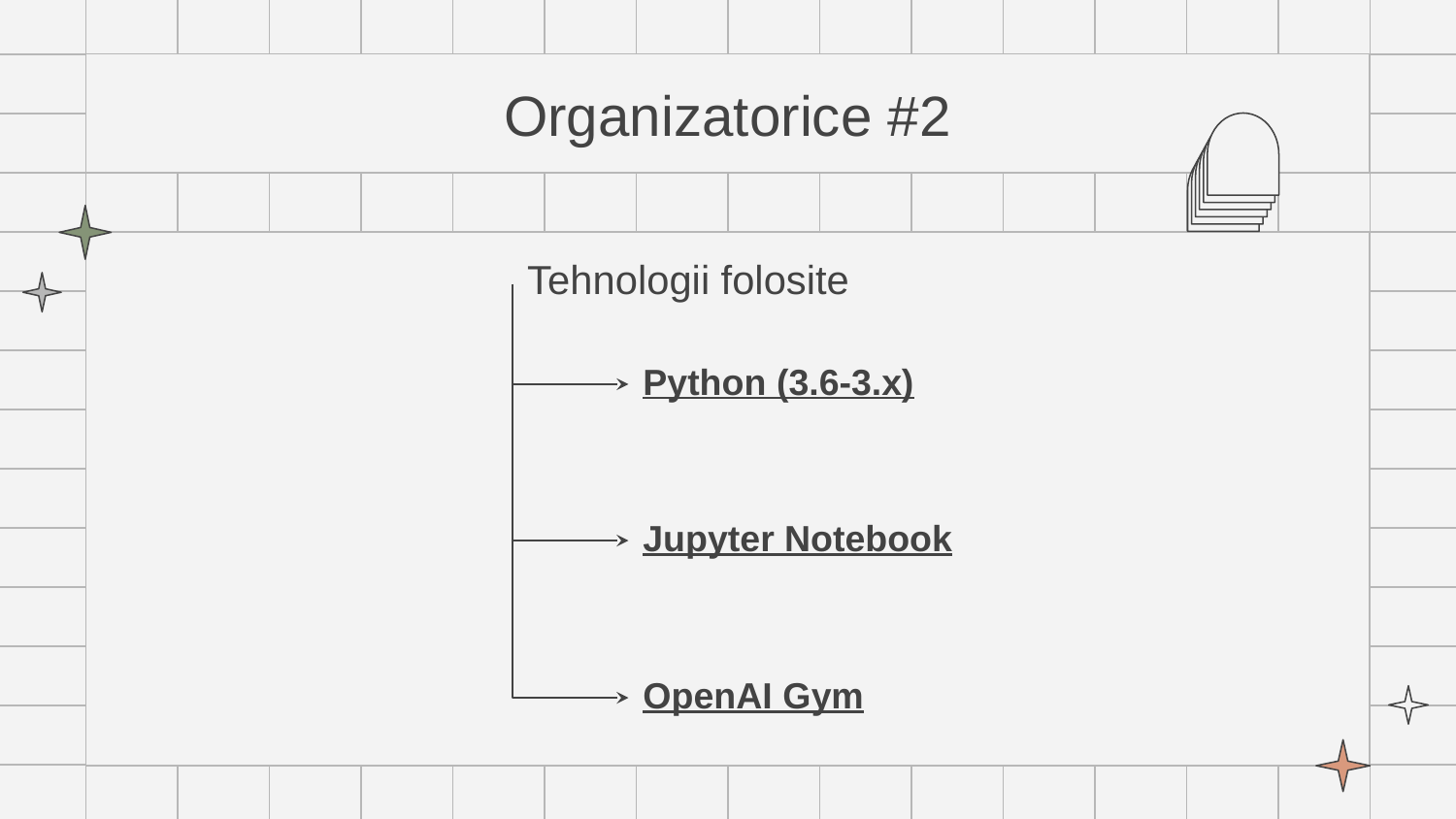

# Organizatorice #2

Tehnologii folosite
Python (3.6-3.x)
Jupyter Notebook
OpenAI Gym